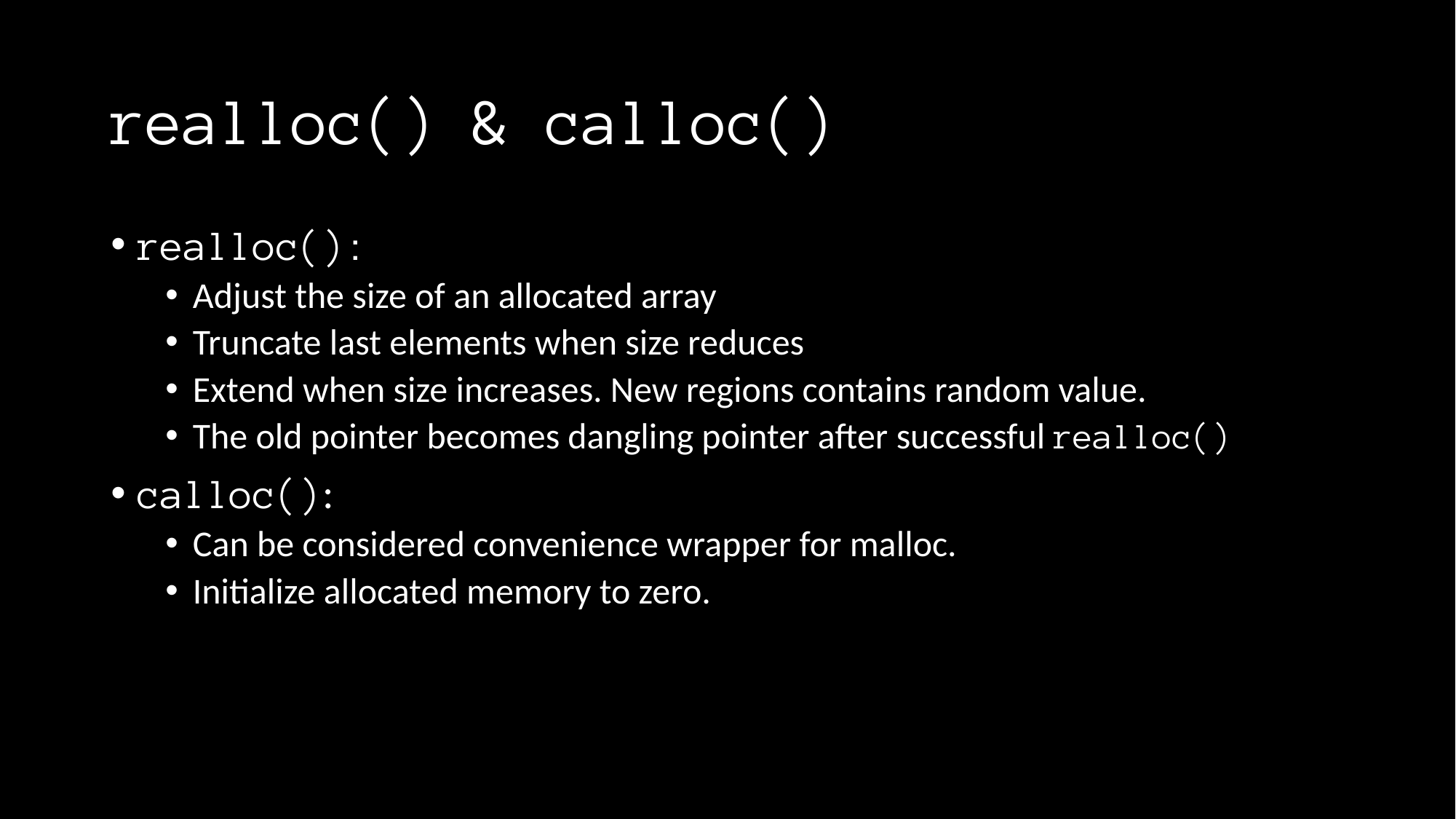

# realloc() & calloc()
realloc():
Adjust the size of an allocated array
Truncate last elements when size reduces
Extend when size increases. New regions contains random value.
The old pointer becomes dangling pointer after successful realloc()
calloc():
Can be considered convenience wrapper for malloc.
Initialize allocated memory to zero.